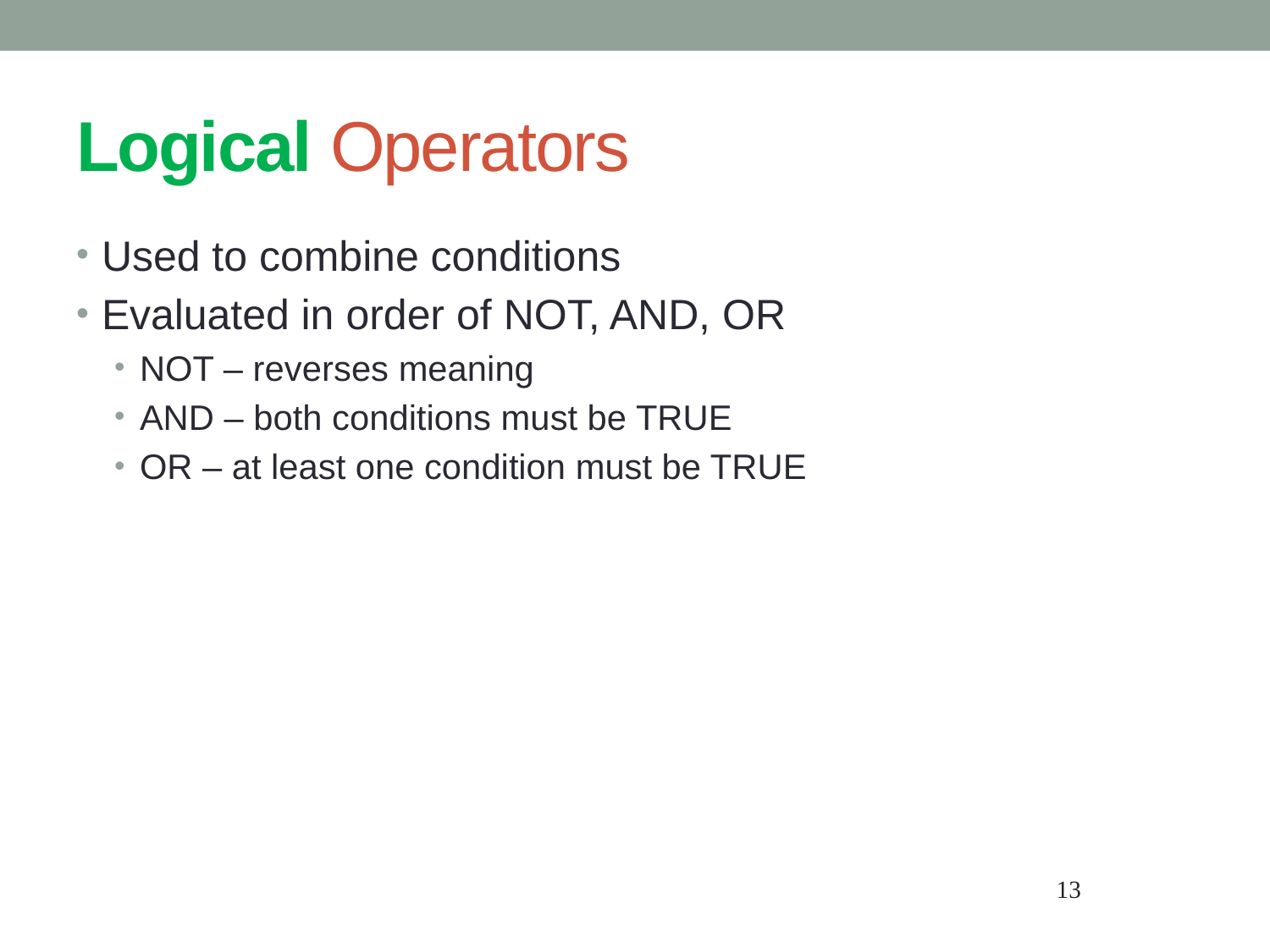

# Logical Operators
Used to combine conditions
Evaluated in order of NOT, AND, OR
NOT – reverses meaning
AND – both conditions must be TRUE
OR – at least one condition must be TRUE
13